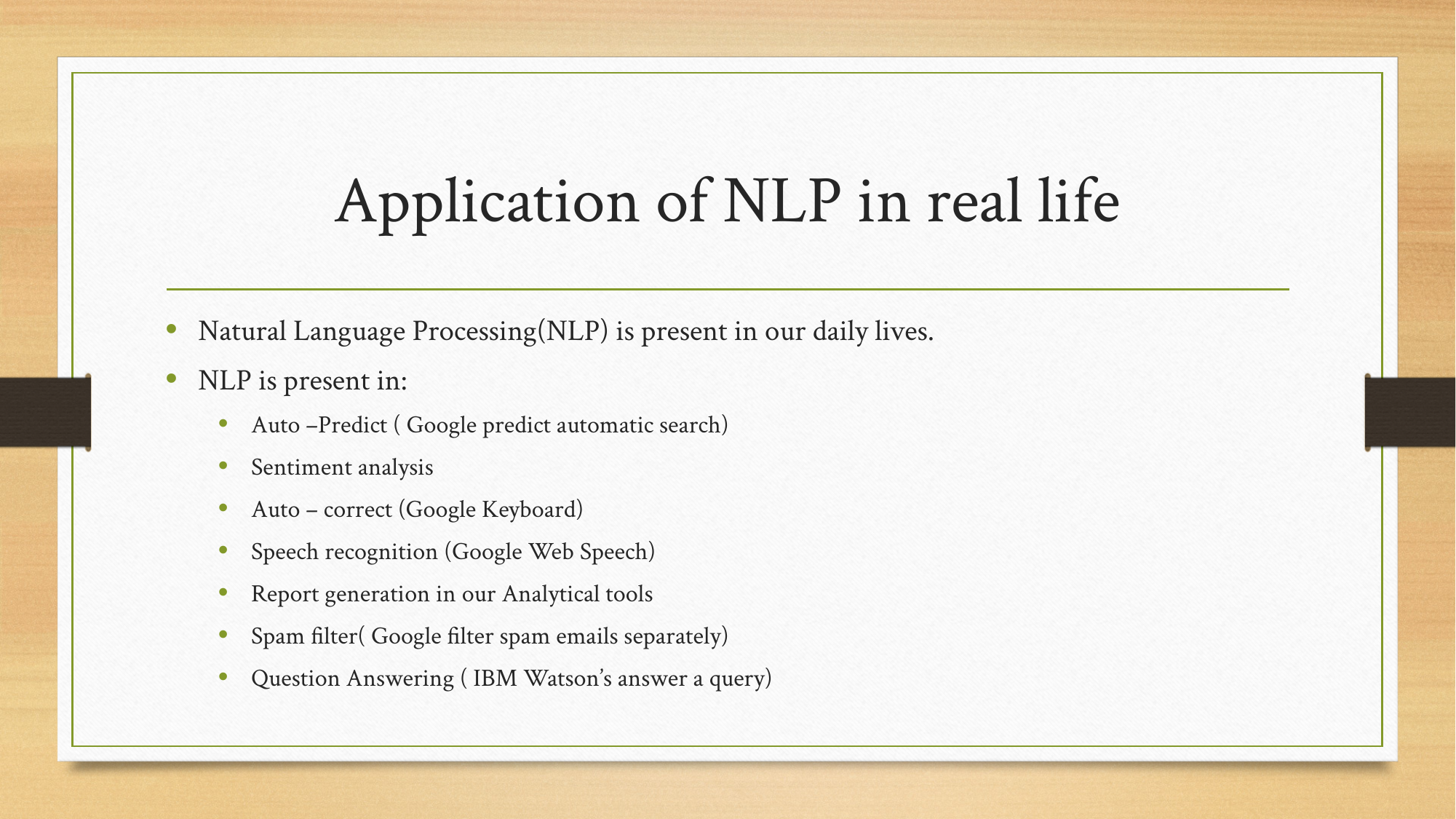

# Application of NLP in real life
Natural Language Processing(NLP) is present in our daily lives.
NLP is present in:
Auto –Predict ( Google predict automatic search)
Sentiment analysis
Auto – correct (Google Keyboard)
Speech recognition (Google Web Speech)
Report generation in our Analytical tools
Spam filter( Google filter spam emails separately)
Question Answering ( IBM Watson’s answer a query)